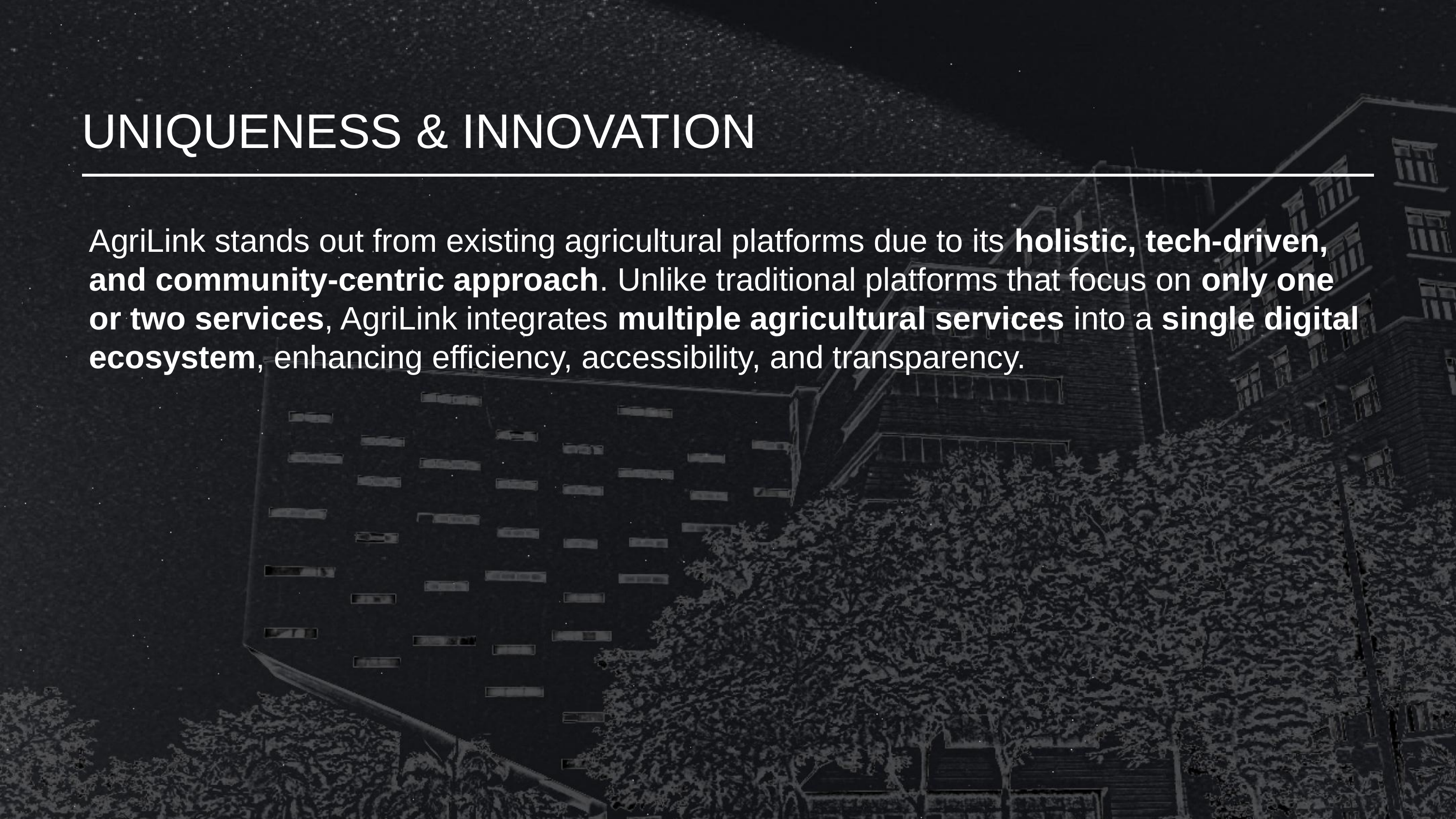

UNIQUENESS & INNOVATION

AgriLink stands out from existing agricultural platforms due to its holistic, tech-driven, and community-centric approach. Unlike traditional platforms that focus on only one or two services, AgriLink integrates multiple agricultural services into a single digital ecosystem, enhancing efficiency, accessibility, and transparency.